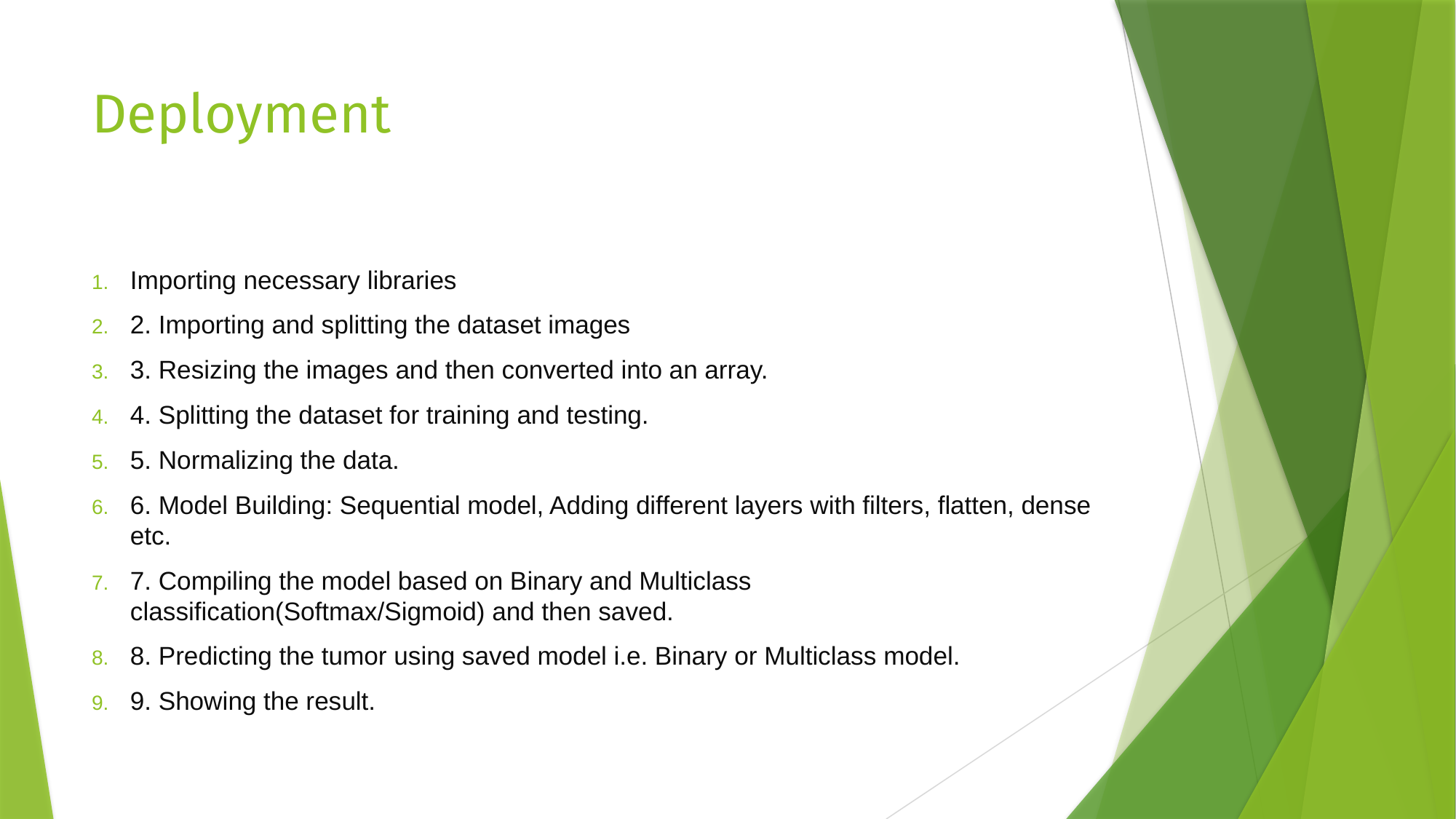

# Deployment
Importing necessary libraries
2. Importing and splitting the dataset images
3. Resizing the images and then converted into an array.
4. Splitting the dataset for training and testing.
5. Normalizing the data.
6. Model Building: Sequential model, Adding different layers with filters, flatten, dense etc.
7. Compiling the model based on Binary and Multiclass classification(Softmax/Sigmoid) and then saved.
8. Predicting the tumor using saved model i.e. Binary or Multiclass model.
9. Showing the result.